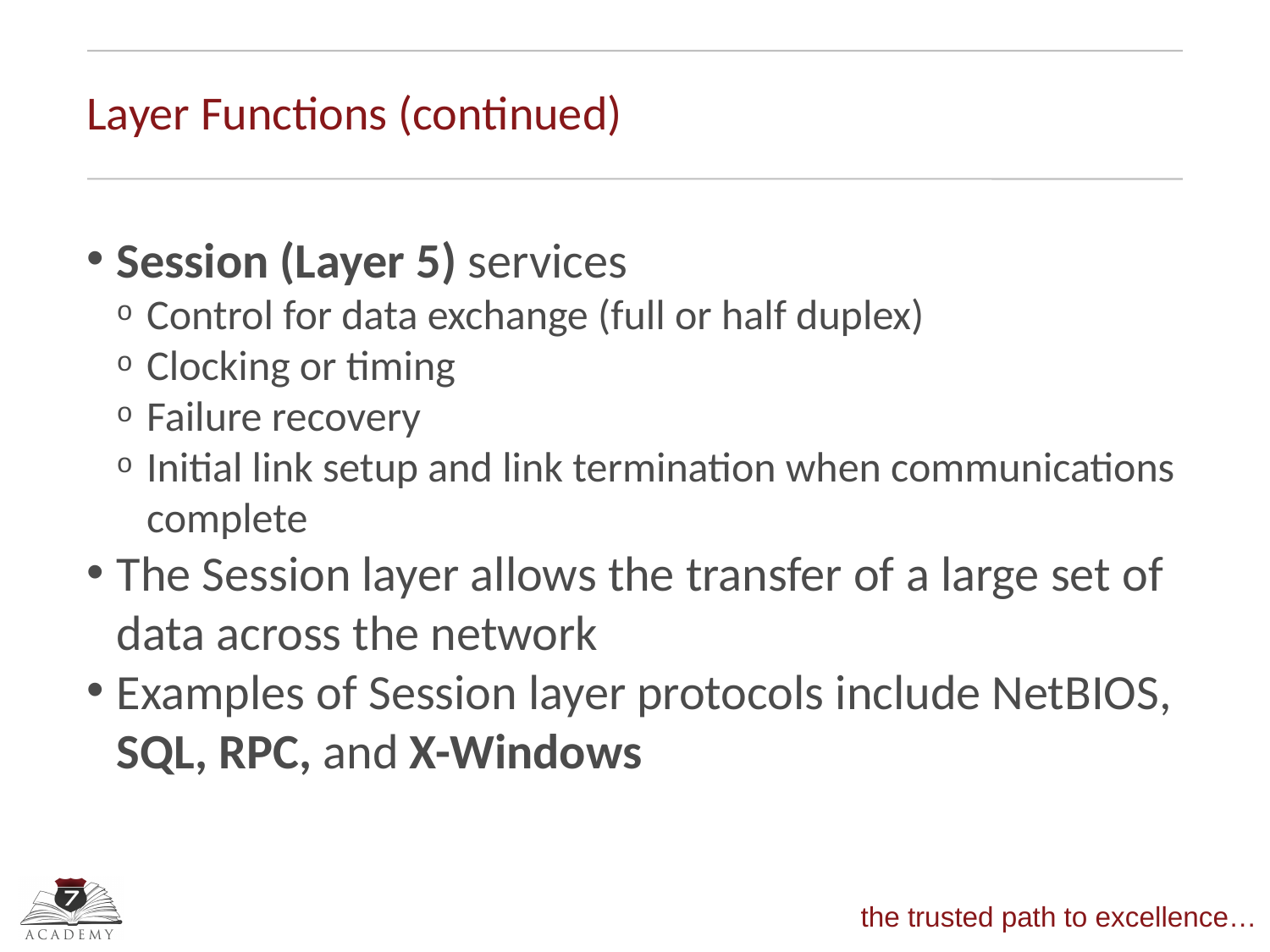

Layer Functions (continued)
Session (Layer 5) services
Control for data exchange (full or half duplex)
Clocking or timing
Failure recovery
Initial link setup and link termination when communications complete
The Session layer allows the transfer of a large set of data across the network
Examples of Session layer protocols include NetBIOS, SQL, RPC, and X-Windows